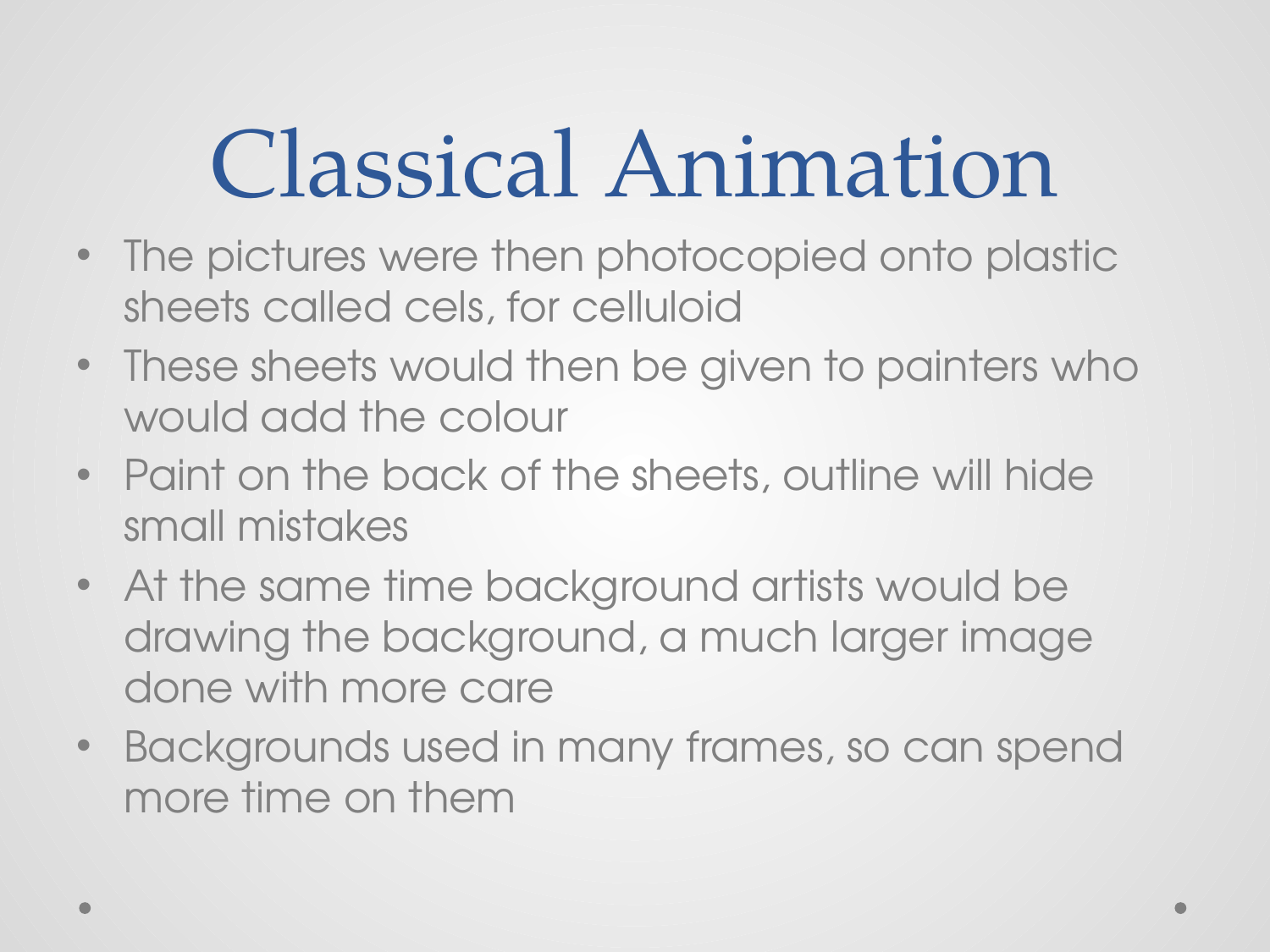

# Classical Animation
The pictures were then photocopied onto plastic sheets called cels, for celluloid
These sheets would then be given to painters who would add the colour
Paint on the back of the sheets, outline will hide small mistakes
At the same time background artists would be drawing the background, a much larger image done with more care
Backgrounds used in many frames, so can spend more time on them